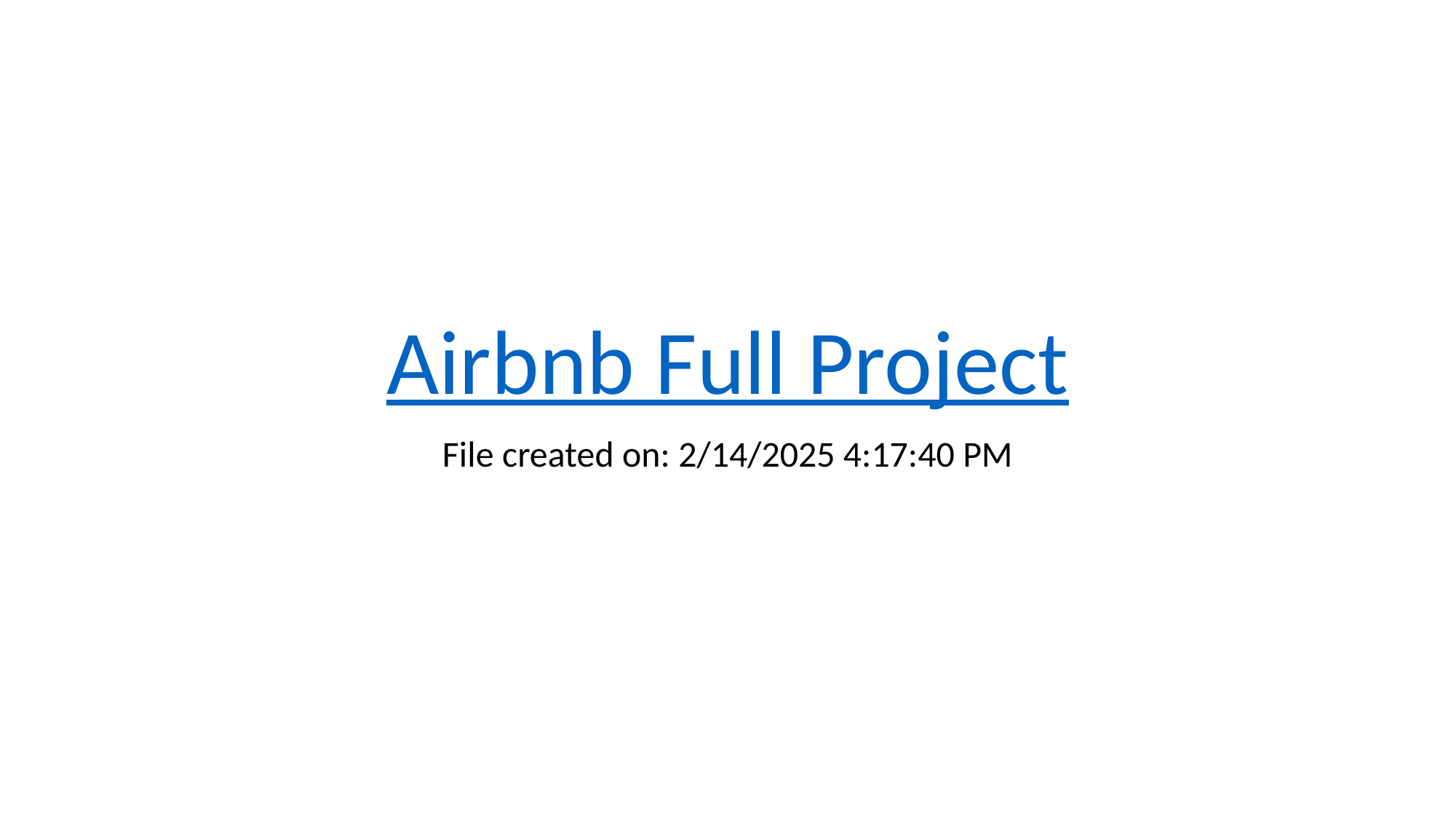

# Airbnb Full Project
File created on: 2/14/2025 4:17:40 PM